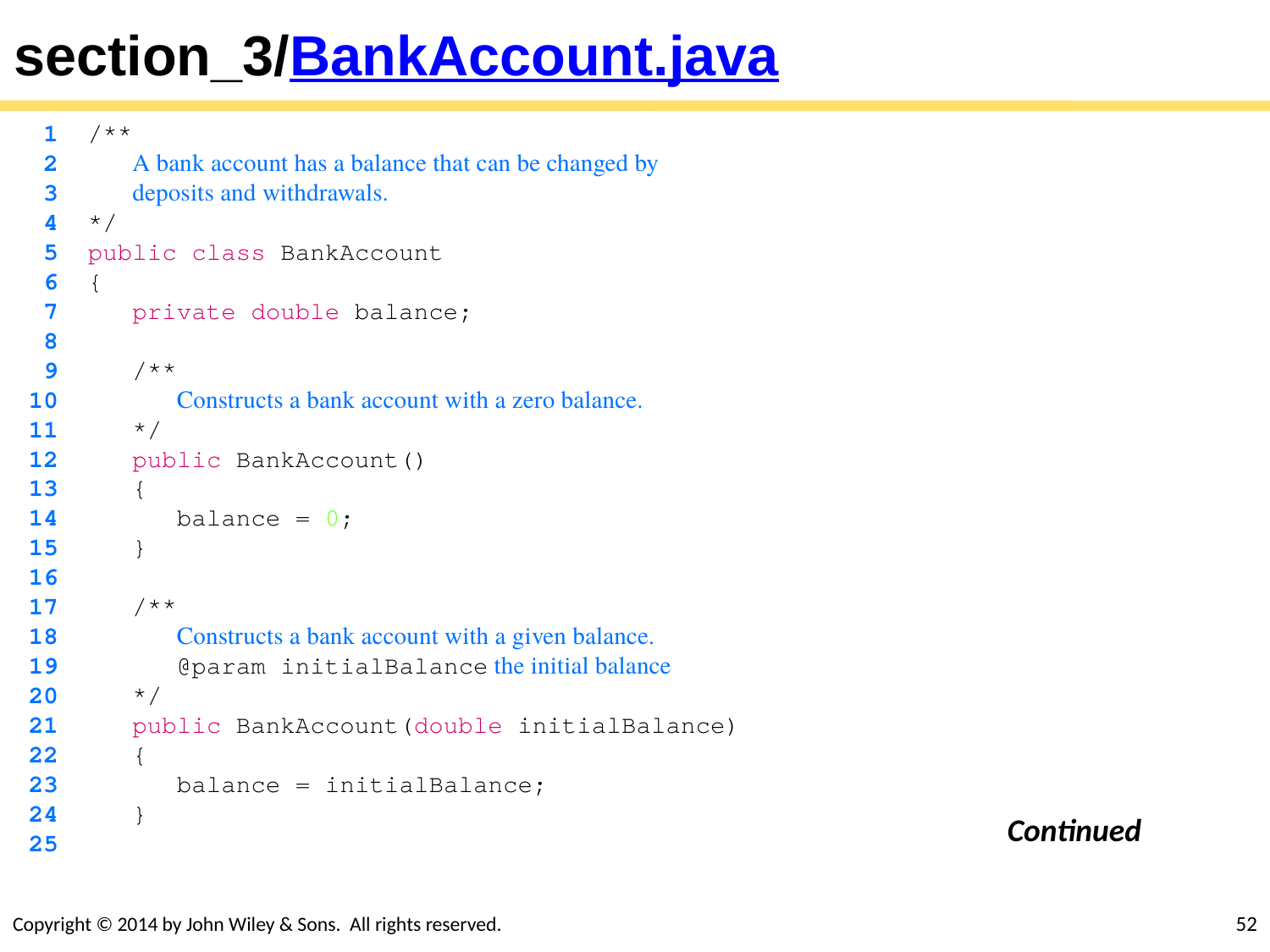

# section_3/BankAccount.java
  1  /**
  2     A bank account has a balance that can be changed by
  3     deposits and withdrawals.
  4  */
  5  public class BankAccount
  6  {
  7     private double balance;
  8
  9     /**
 10        Constructs a bank account with a zero balance.
 11     */
 12     public BankAccount()
 13     {
 14        balance = 0;
 15     }
 16
 17     /**
 18        Constructs a bank account with a given balance.
 19        @param initialBalance the initial balance
 20     */
 21     public BankAccount(double initialBalance)
 22     {
 23        balance = initialBalance;
 24     }
 25
Continued